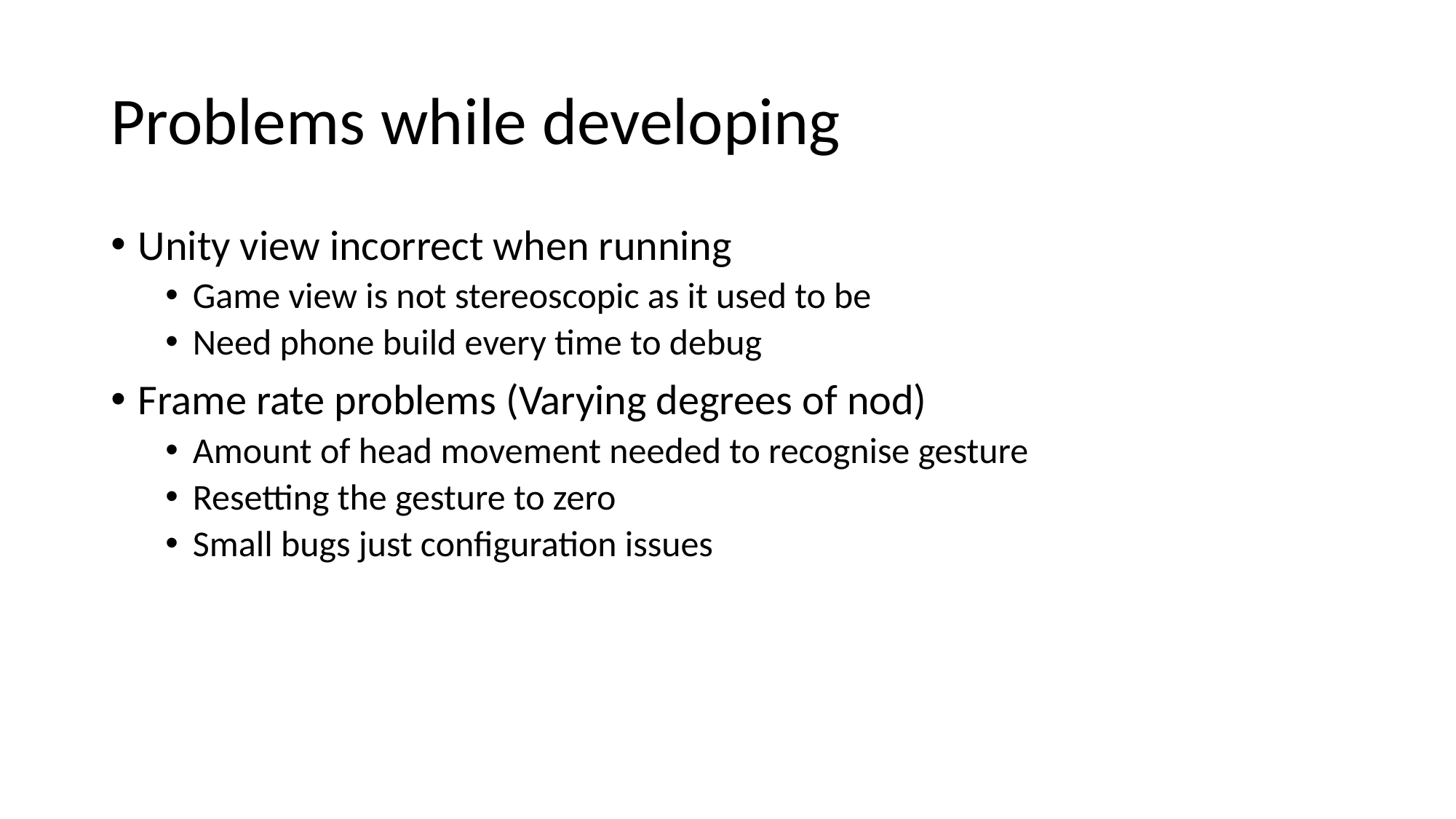

# Problems while developing
Unity view incorrect when running
Game view is not stereoscopic as it used to be
Need phone build every time to debug
Frame rate problems (Varying degrees of nod)
Amount of head movement needed to recognise gesture
Resetting the gesture to zero
Small bugs just configuration issues